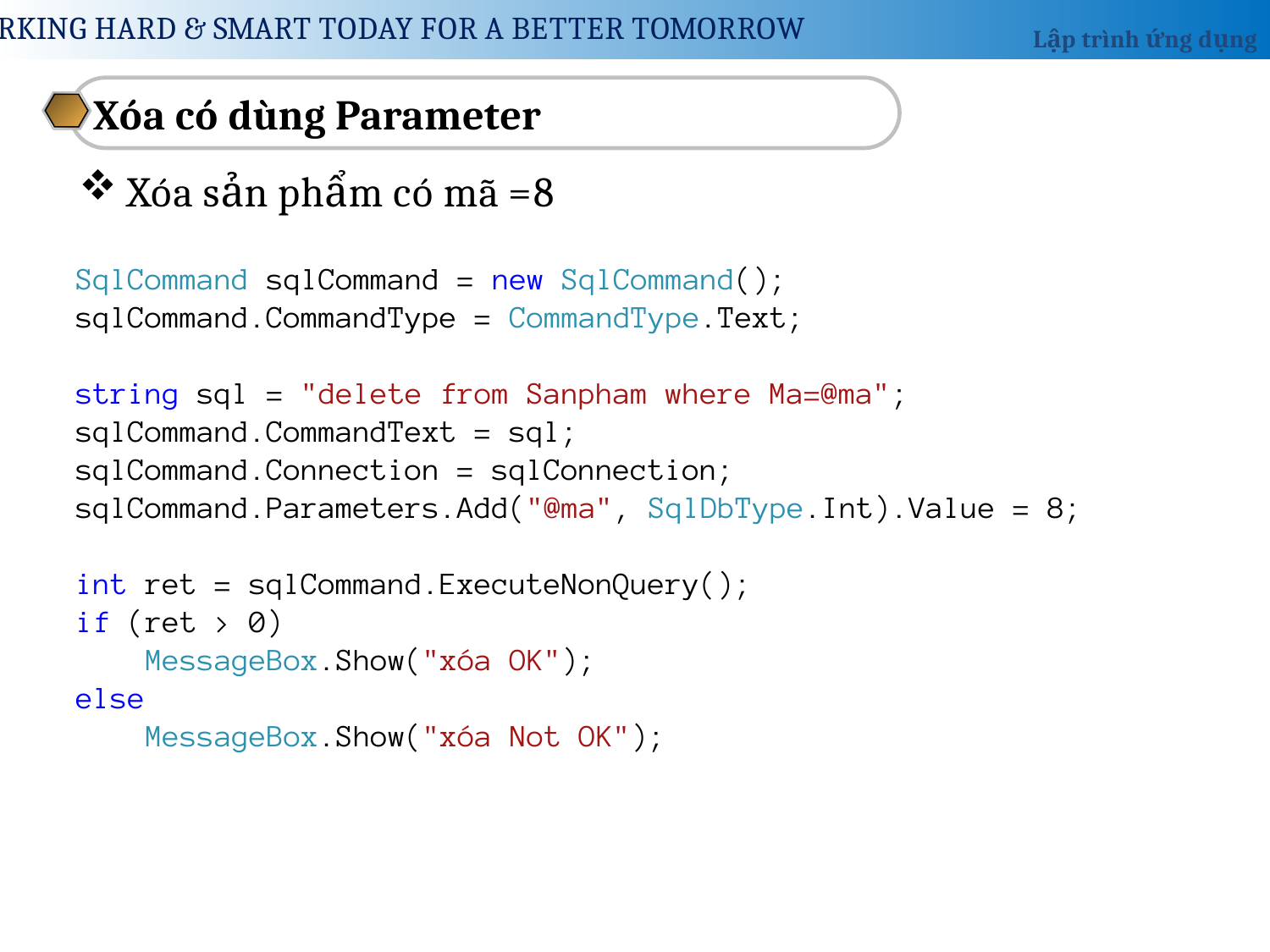

Xóa có dùng Parameter

Xóa sản phẩm có mã =8
SqlCommand sqlCommand = new SqlCommand();
sqlCommand.CommandType = CommandType.Text;

string sql = "delete from Sanpham where Ma=@ma";
sqlCommand.CommandText = sql;
sqlCommand.Connection = sqlConnection;
sqlCommand.Parameters.Add("@ma", SqlDbType.Int).Value = 8;

int ret = sqlCommand.ExecuteNonQuery();
if (ret > 0)
    MessageBox.Show("xóa OK");
else
    MessageBox.Show("xóa Not OK");